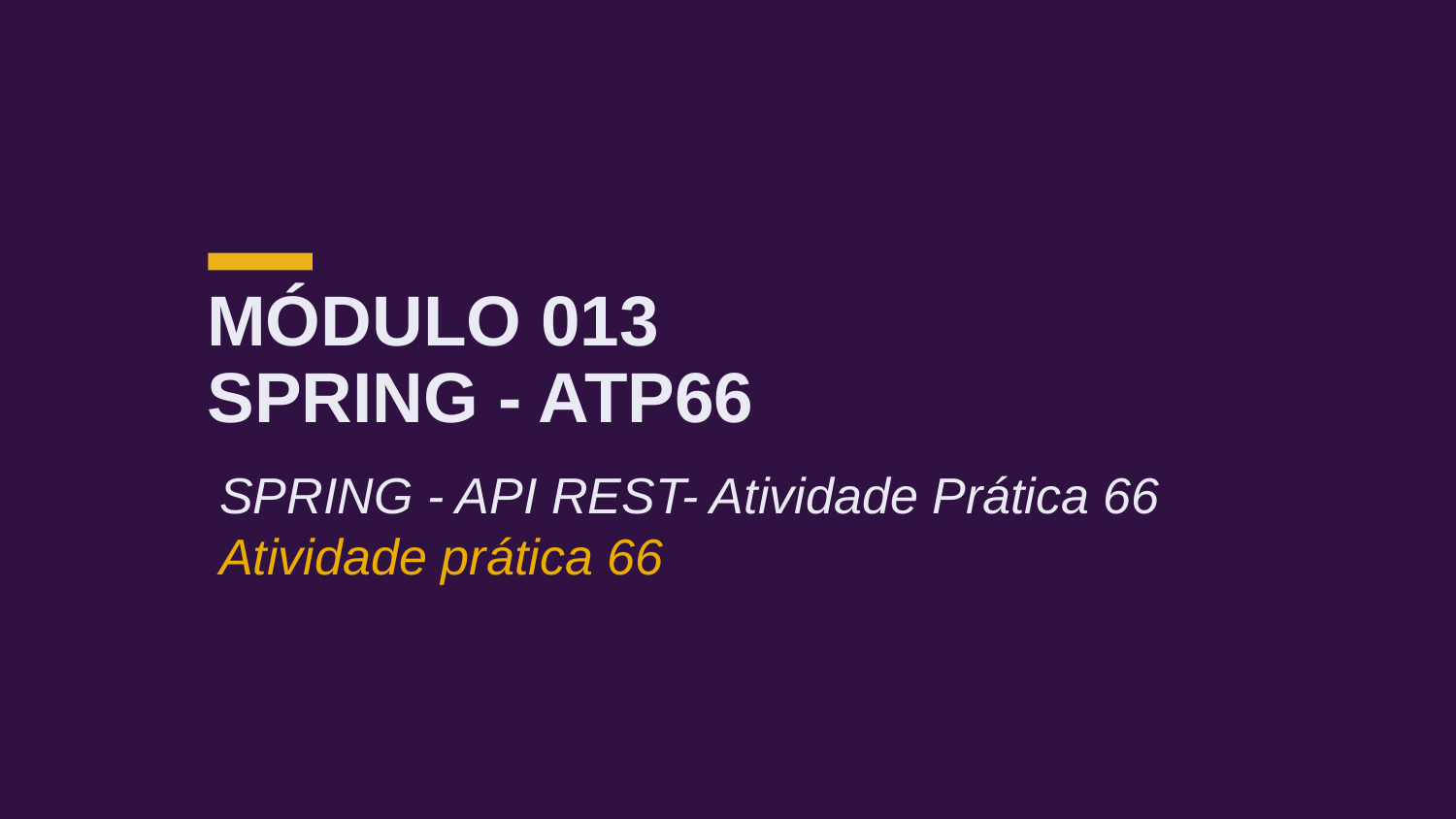

MÓDULO 013
SPRING - ATP66
SPRING - API REST- Atividade Prática 66
Atividade prática 66